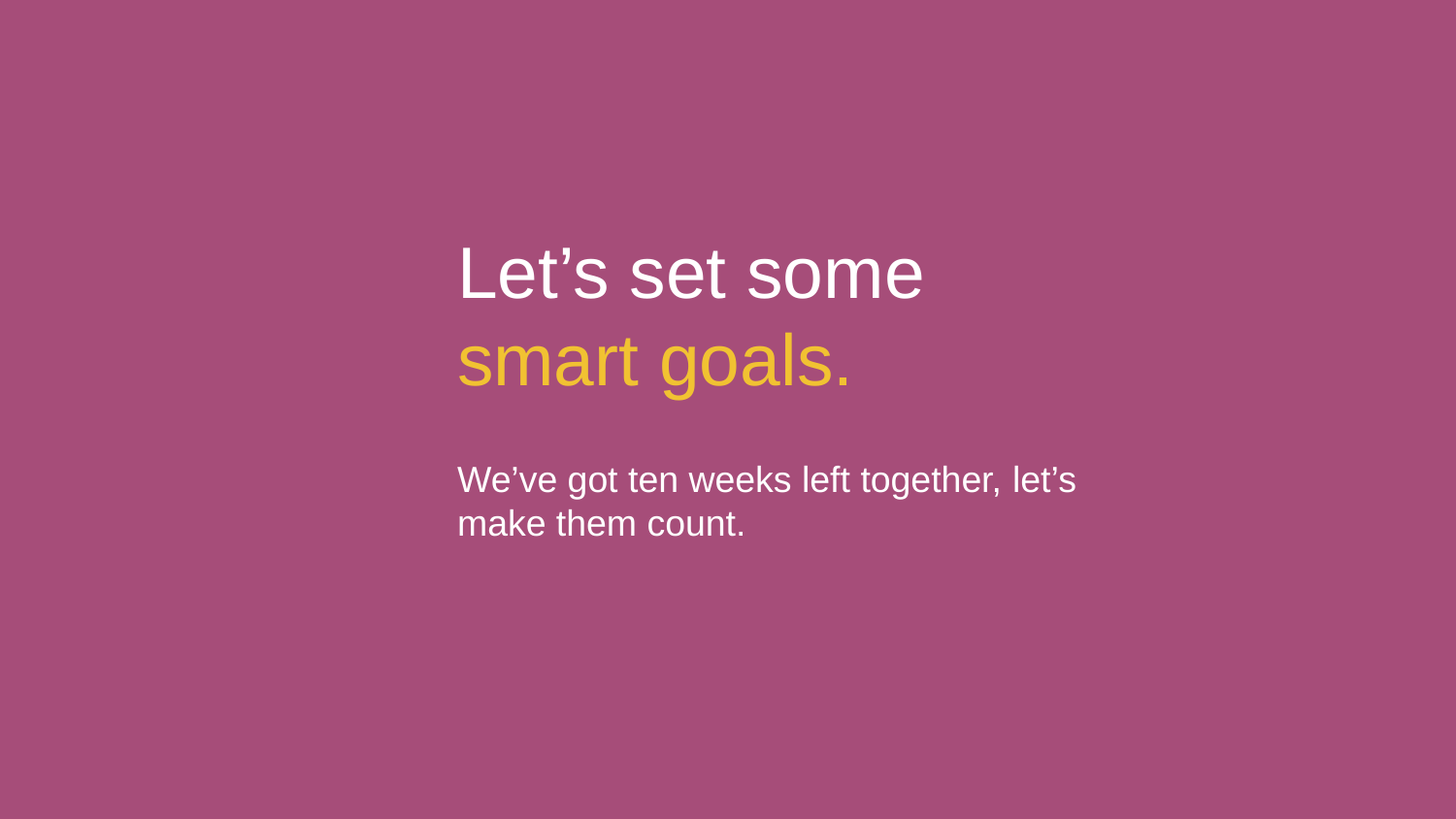

Let’s set some
smart goals.
We’ve got ten weeks left together, let’s make them count.